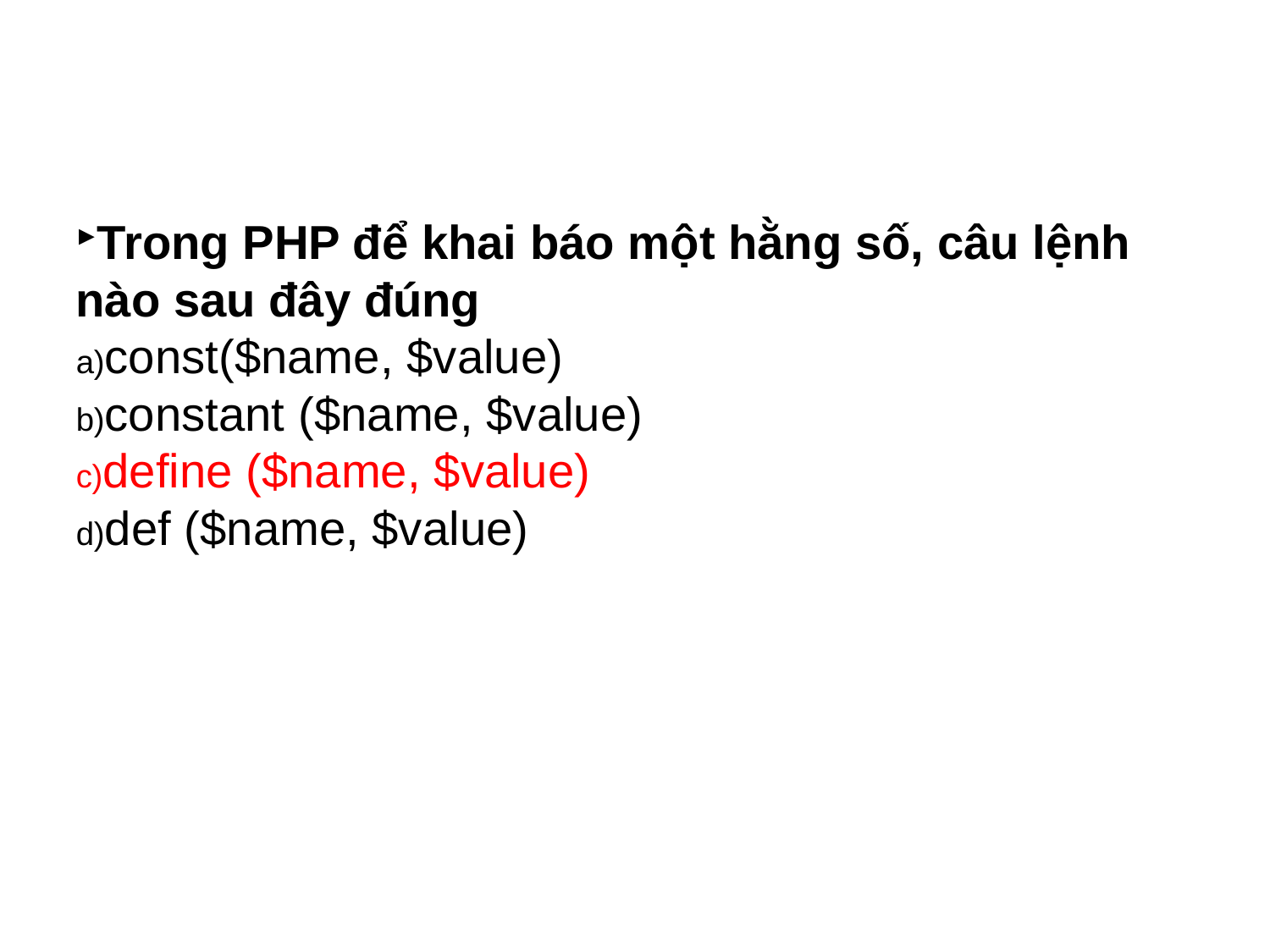

Trong PHP để khai báo một hằng số, câu lệnh nào sau đây đúng
const($name, $value)
constant ($name, $value)
define ($name, $value)
def ($name, $value)